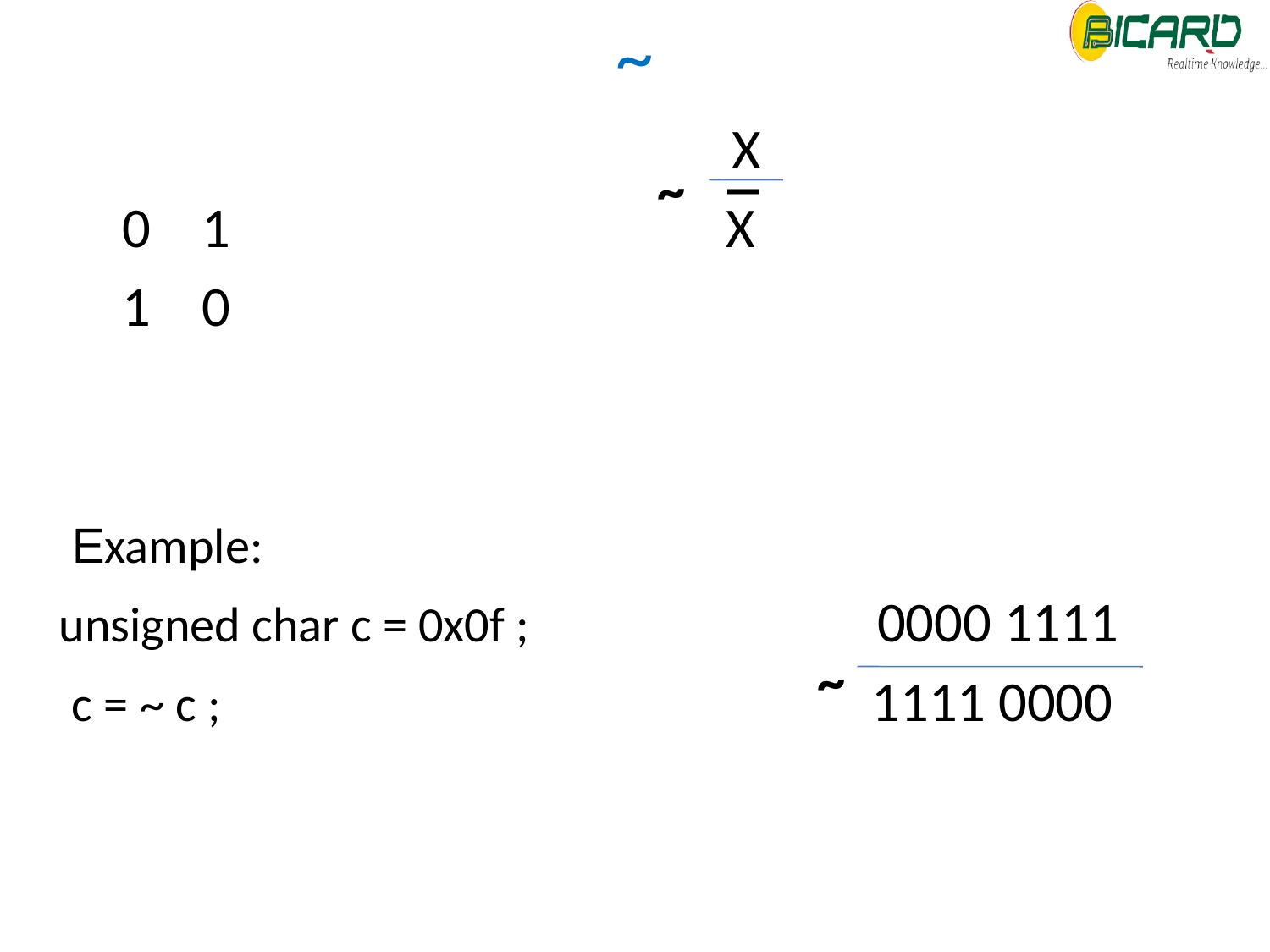

# ~
                                                       X
       0    1                                       X
       1    0

   Example:
  unsigned char c = 0x0f ;                               0000 1111
   c = ~ c ;                                                          1111 0000

 _
~
~